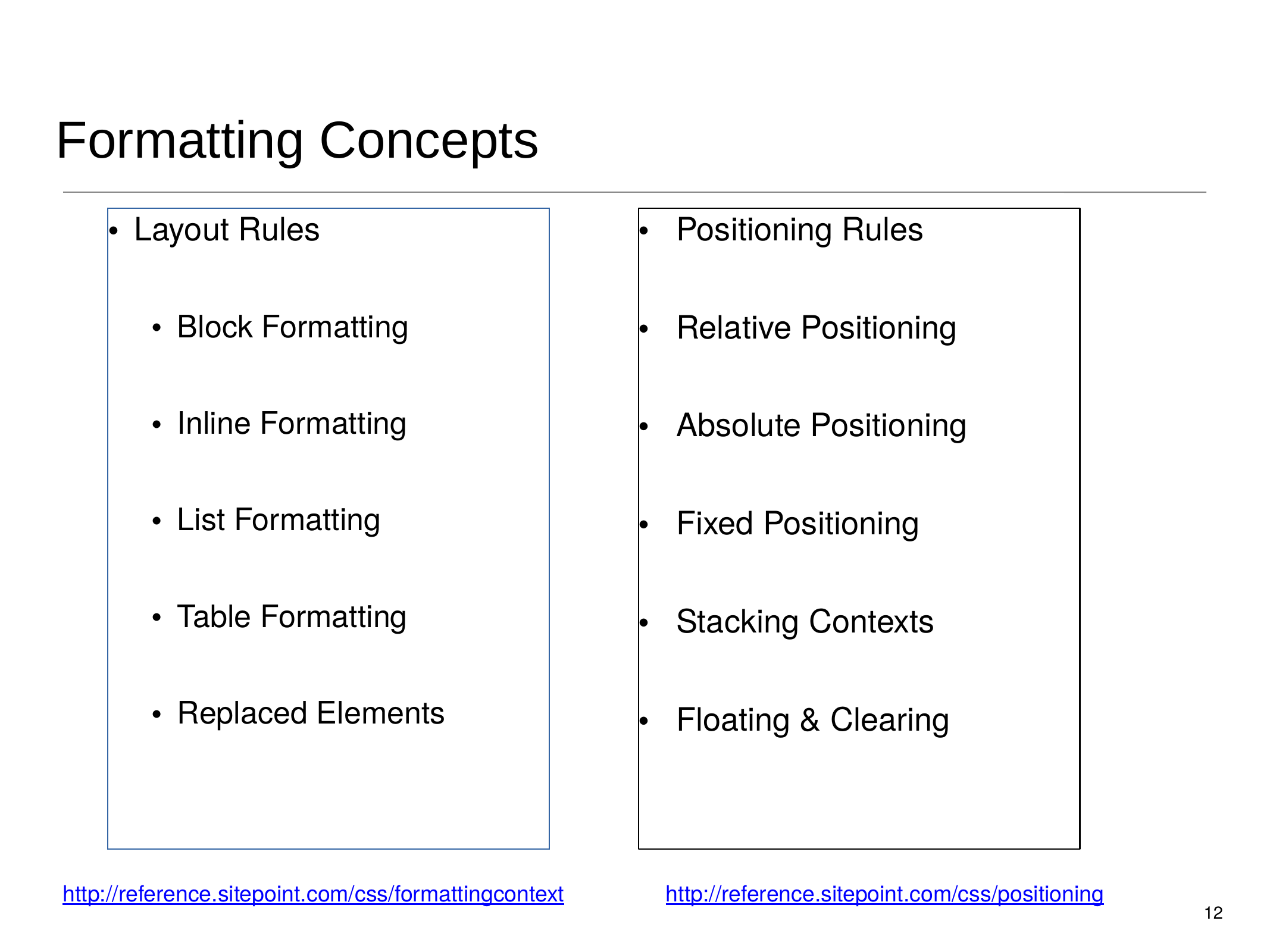

Formatting Concepts
Layout Rules
Block Formatting
Inline Formatting
List Formatting
Table Formatting
Replaced Elements

Positioning Rules
Relative Positioning
Absolute Positioning
Fixed Positioning
Stacking Contexts
Floating & Clearing
http://reference.sitepoint.com/css/formattingcontext
http://reference.sitepoint.com/css/positioning
12